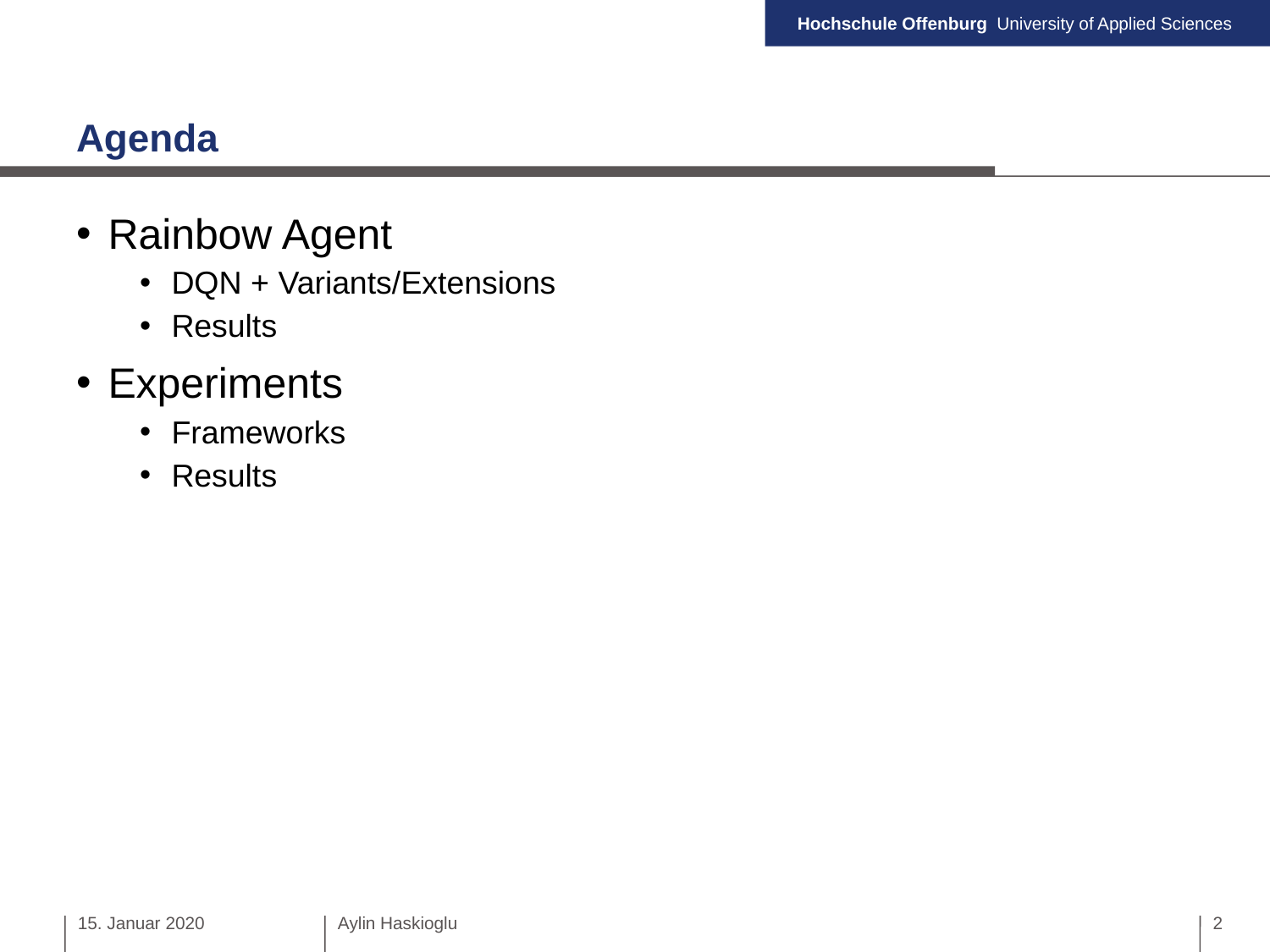

# Agenda
Rainbow Agent
DQN + Variants/Extensions
Results
Experiments
Frameworks
Results

15. Januar 2020
Aylin Haskioglu
2